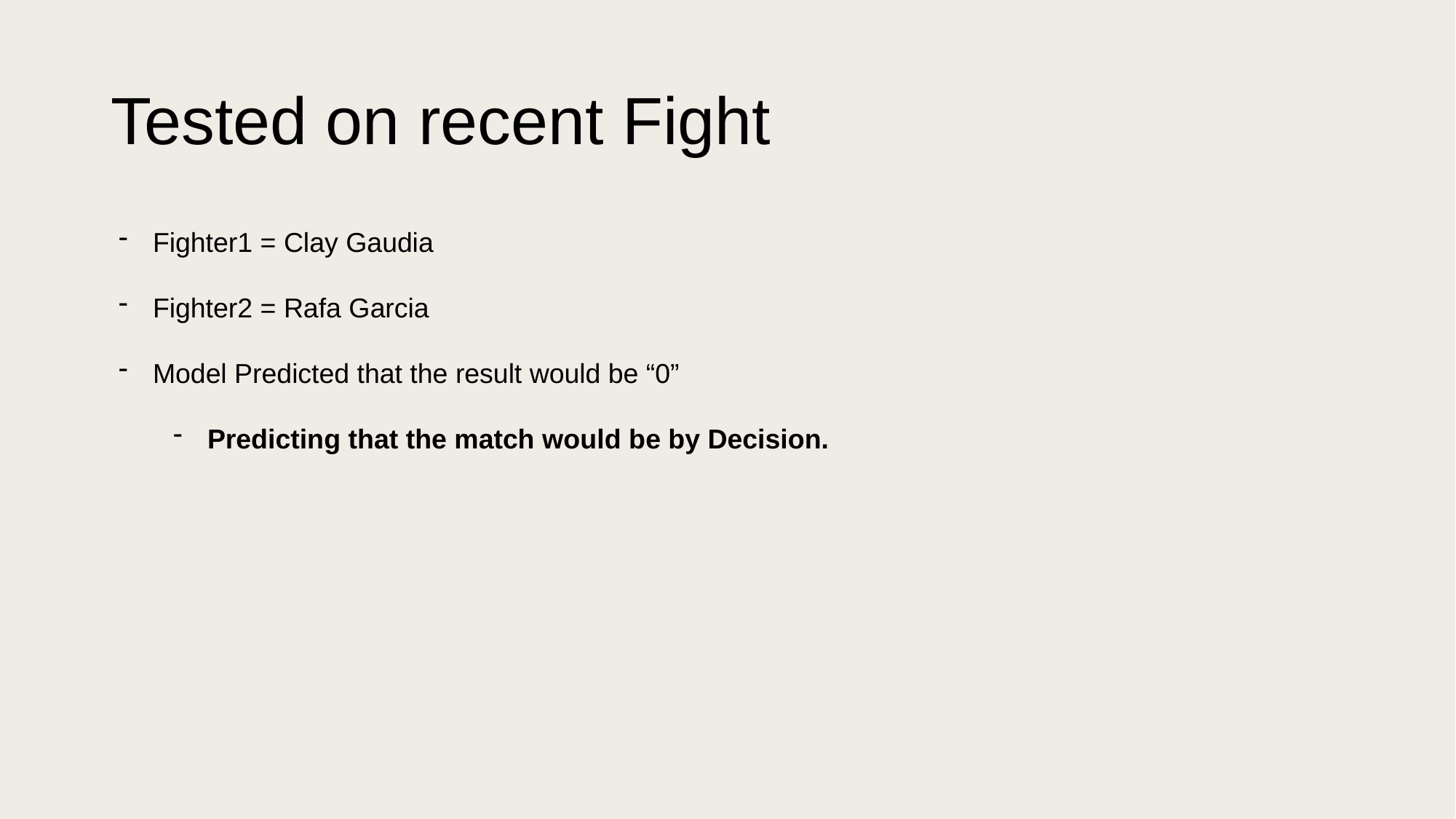

# Tested on recent Fight
Fighter1 = Clay Gaudia
Fighter2 = Rafa Garcia
Model Predicted that the result would be “0”
Predicting that the match would be by Decision.